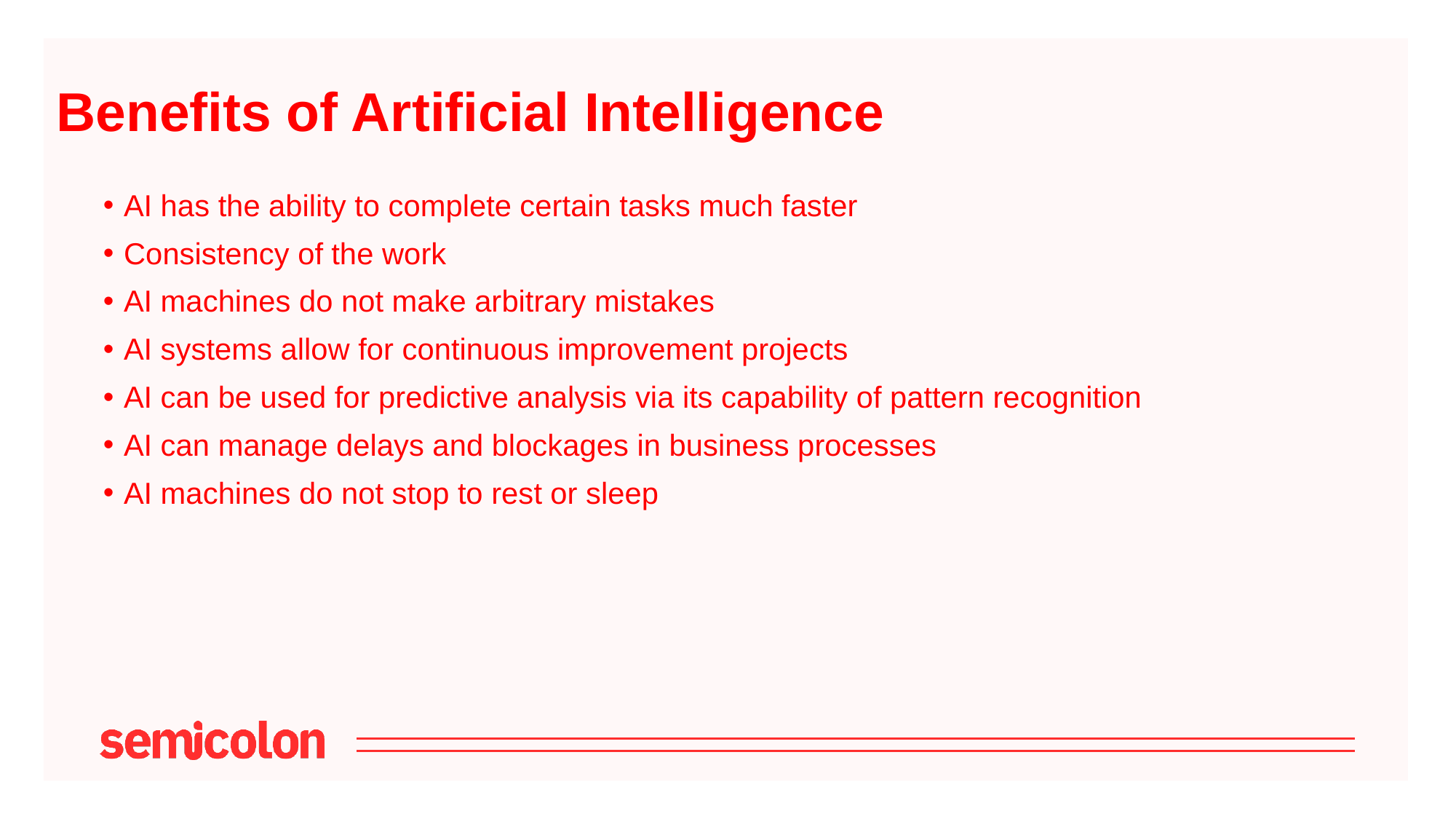

# Benefits of Artificial Intelligence
AI has the ability to complete certain tasks much faster
Consistency of the work
AI machines do not make arbitrary mistakes
AI systems allow for continuous improvement projects
AI can be used for predictive analysis via its capability of pattern recognition
AI can manage delays and blockages in business processes
AI machines do not stop to rest or sleep